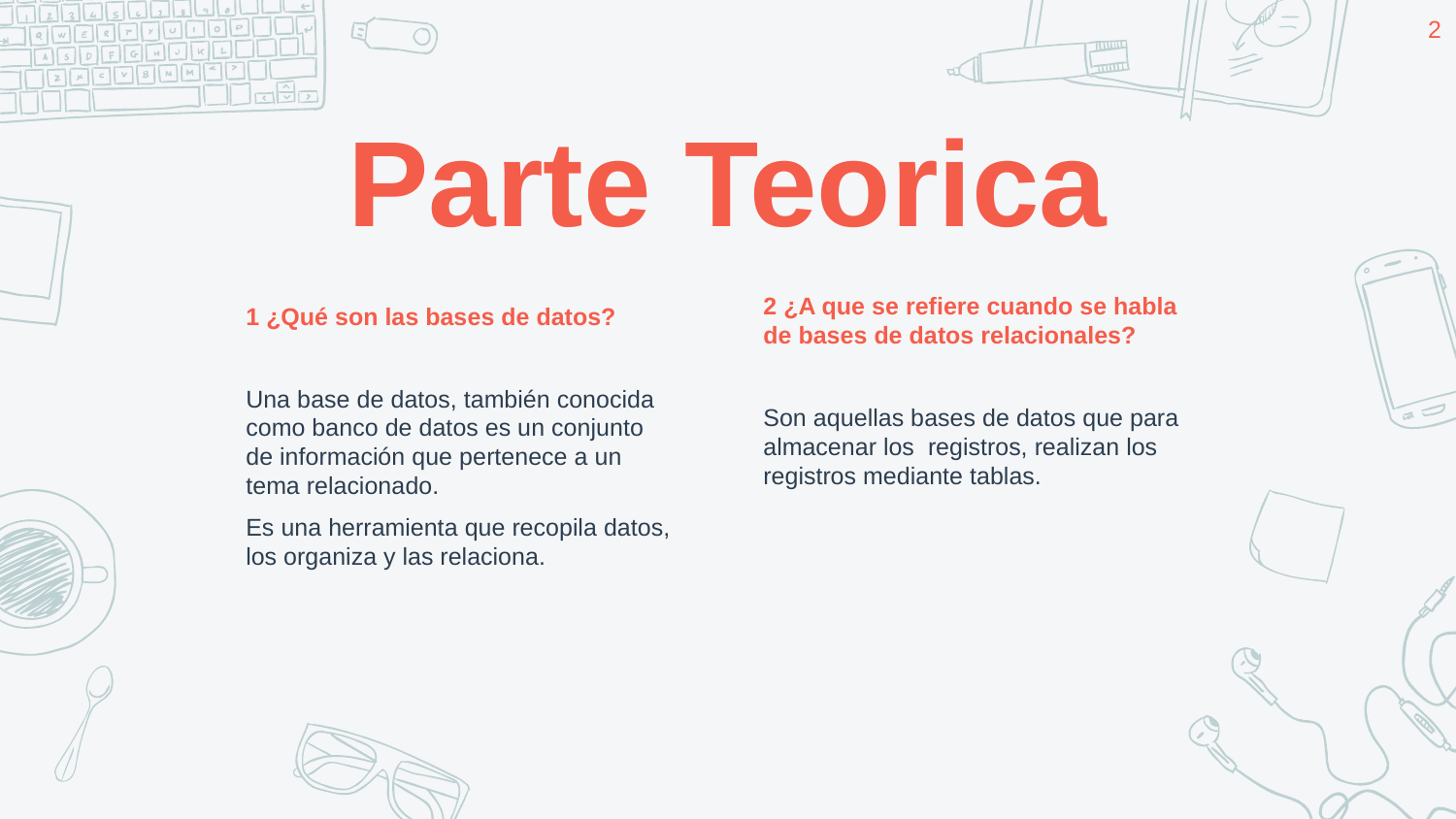

2
# Parte Teorica
2 ¿A que se refiere cuando se habla de bases de datos relacionales?

Son aquellas bases de datos que para almacenar los  registros, realizan los registros mediante tablas.

1 ¿Qué son las bases de datos?

Una base de datos, también conocida como banco de datos es un conjunto de información que pertenece a un tema relacionado.
Es una herramienta que recopila datos, los organiza y las relaciona.